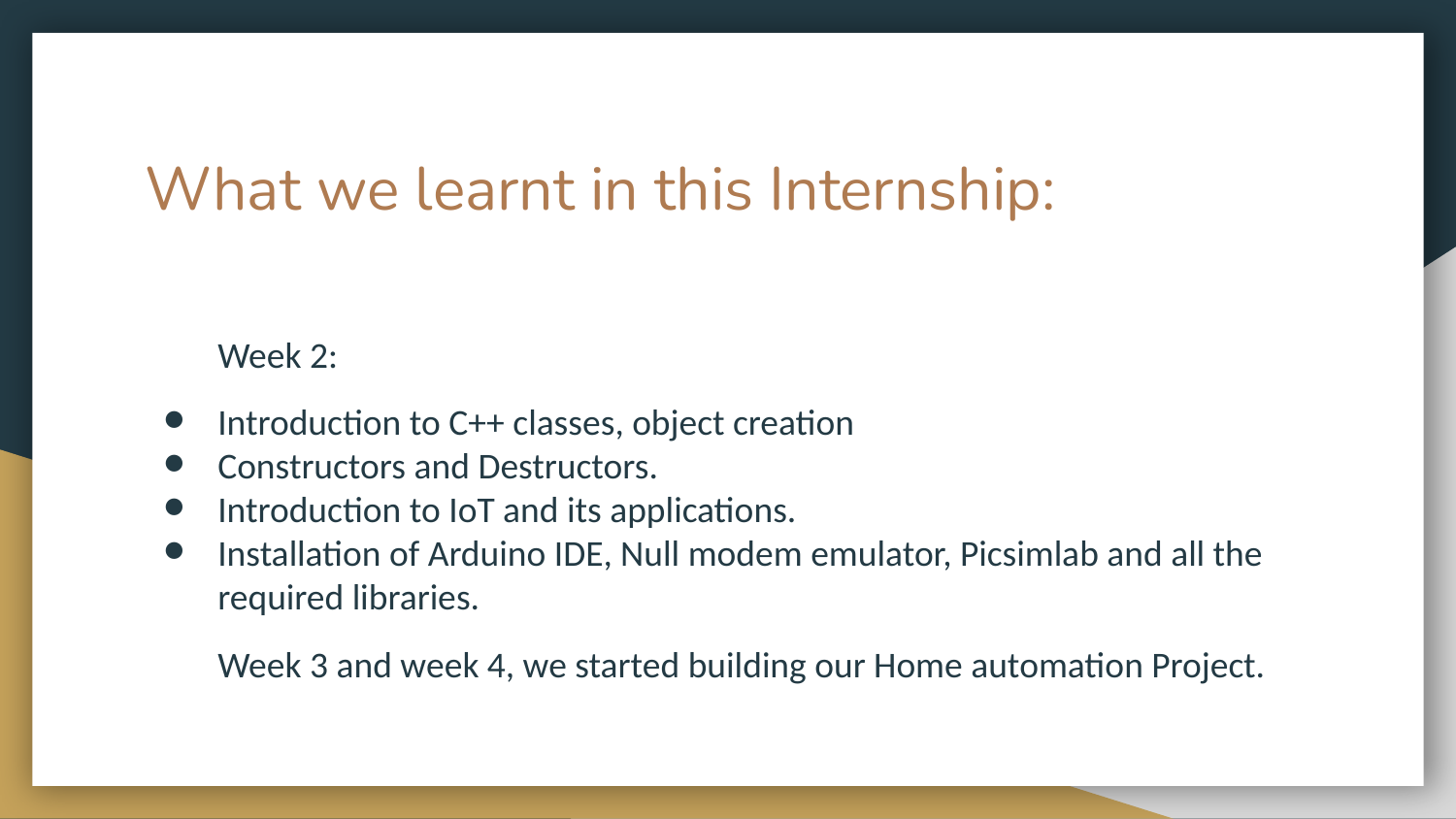

# What we learnt in this Internship:
Week 2:
Introduction to C++ classes, object creation
Constructors and Destructors.
Introduction to IoT and its applications.
Installation of Arduino IDE, Null modem emulator, Picsimlab and all the required libraries.
Week 3 and week 4, we started building our Home automation Project.